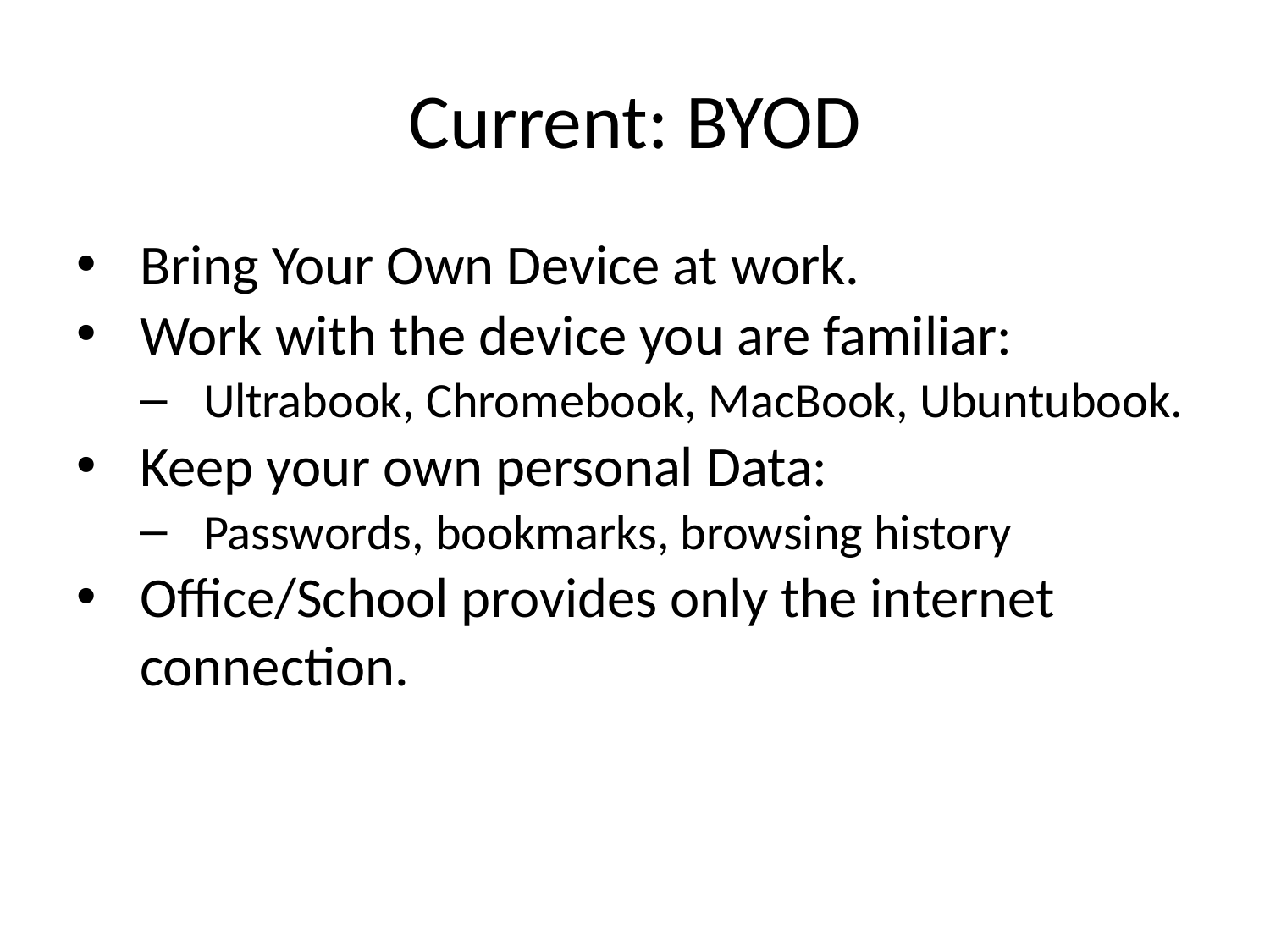

# Current: BYOD
Bring Your Own Device at work.
Work with the device you are familiar:
Ultrabook, Chromebook, MacBook, Ubuntubook.
Keep your own personal Data:
Passwords, bookmarks, browsing history
Office/School provides only the internet connection.